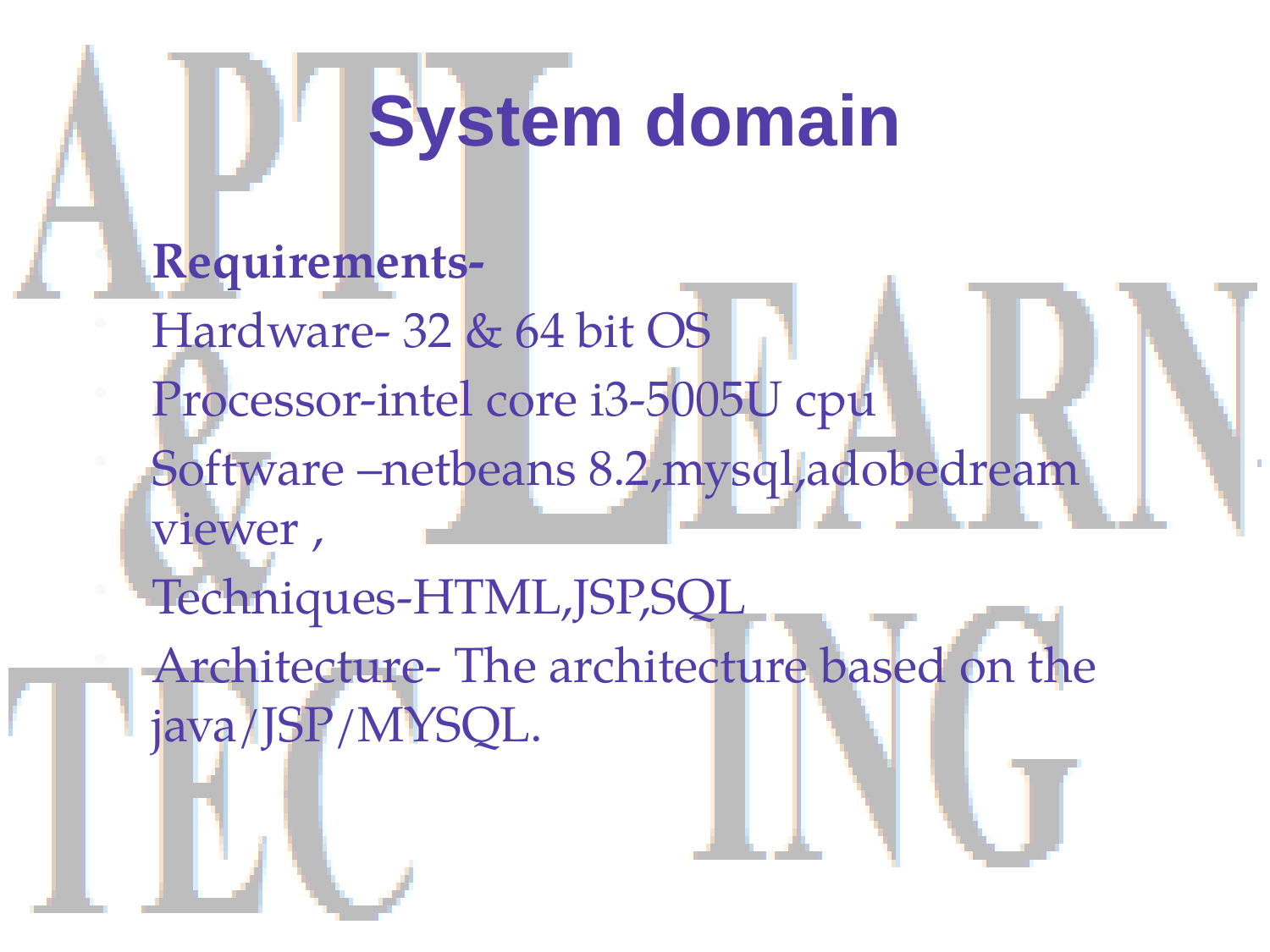

# System domain
Requirements-
Hardware- 32 & 64 bit OS
Processor-intel core i3-5005U cpu
Software –netbeans 8.2,mysql,adobedream viewer ,
Techniques-HTML,JSP,SQL
Architecture- The architecture based on the  java/JSP/MYSQL.